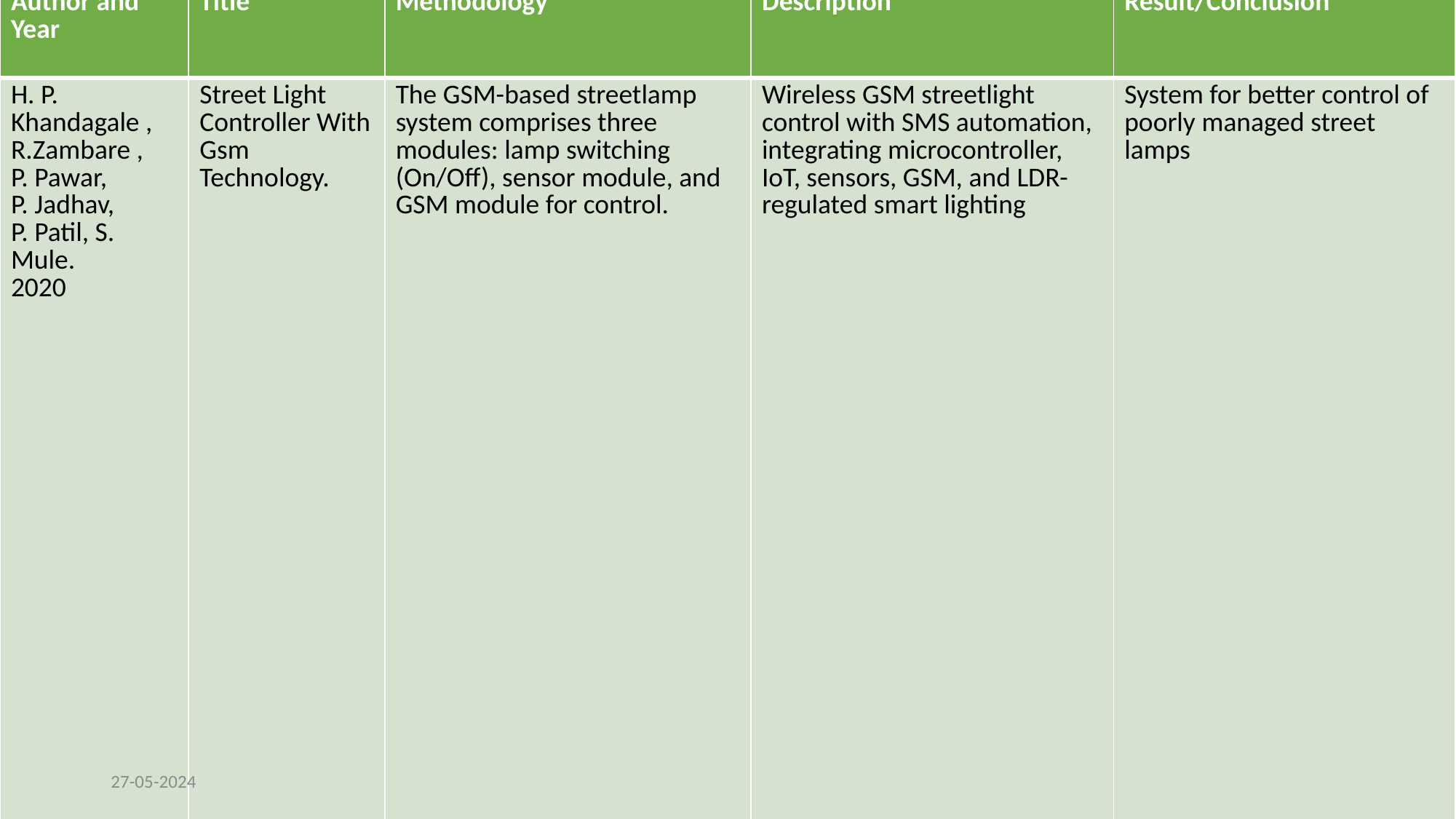

| Author and Year | Title | Methodology | Description | Result/Conclusion |
| --- | --- | --- | --- | --- |
| H. P. Khandagale , R.Zambare , P. Pawar, P. Jadhav, P. Patil, S. Mule. 2020 | Street Light Controller With Gsm Technology. | The GSM-based streetlamp system comprises three modules: lamp switching (On/Off), sensor module, and GSM module for control. | Wireless GSM streetlight control with SMS automation, integrating microcontroller, IoT, sensors, GSM, and LDR-regulated smart lighting | System for better control of poorly managed street lamps |
#
27-05-2024
CSE
10